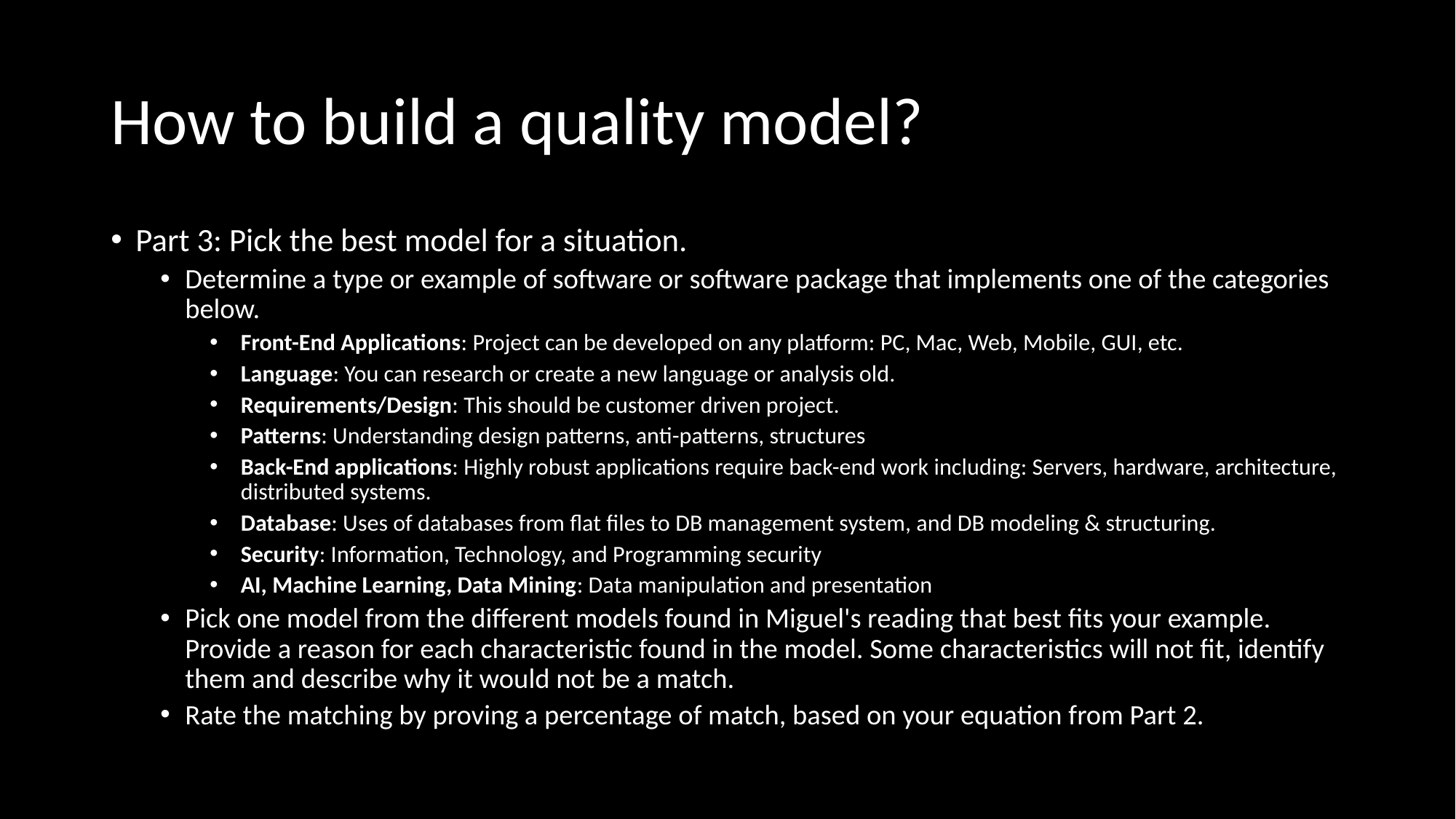

# How to build a quality model?
Part 3: Pick the best model for a situation.
Determine a type or example of software or software package that implements one of the categories below.
Front-End Applications: Project can be developed on any platform: PC, Mac, Web, Mobile, GUI, etc.
Language: You can research or create a new language or analysis old.
Requirements/Design: This should be customer driven project.
Patterns: Understanding design patterns, anti-patterns, structures
Back-End applications: Highly robust applications require back-end work including: Servers, hardware, architecture, distributed systems.
Database: Uses of databases from flat files to DB management system, and DB modeling & structuring.
Security: Information, Technology, and Programming security
AI, Machine Learning, Data Mining: Data manipulation and presentation
Pick one model from the different models found in Miguel's reading that best fits your example. Provide a reason for each characteristic found in the model. Some characteristics will not fit, identify them and describe why it would not be a match.
Rate the matching by proving a percentage of match, based on your equation from Part 2.